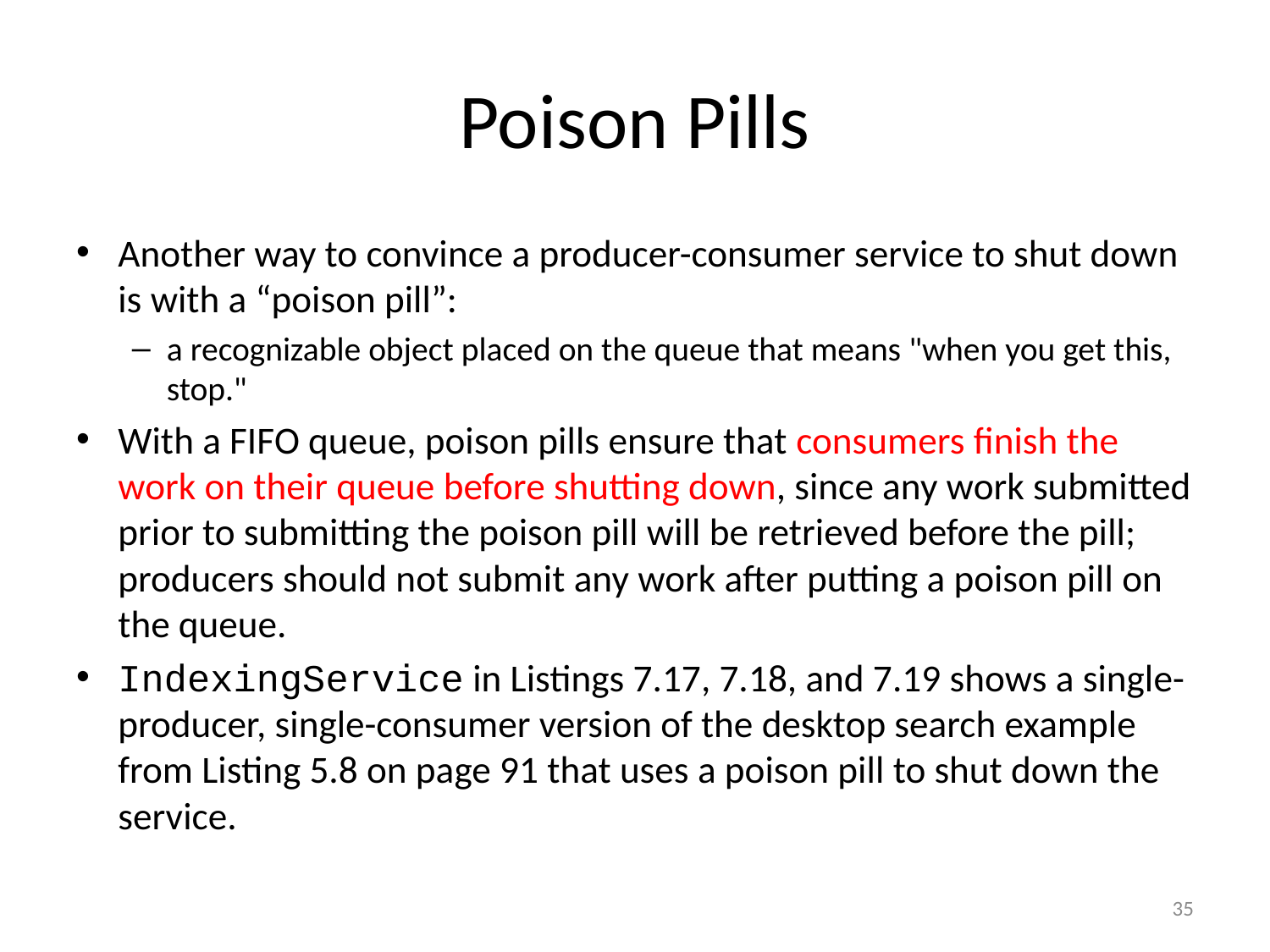

# Poison Pills
Another way to convince a producer-consumer service to shut down is with a “poison pill”:
a recognizable object placed on the queue that means "when you get this, stop."
With a FIFO queue, poison pills ensure that consumers finish the work on their queue before shutting down, since any work submitted prior to submitting the poison pill will be retrieved before the pill; producers should not submit any work after putting a poison pill on the queue.
IndexingService in Listings 7.17, 7.18, and 7.19 shows a single-producer, single-consumer version of the desktop search example from Listing 5.8 on page 91 that uses a poison pill to shut down the service.

35